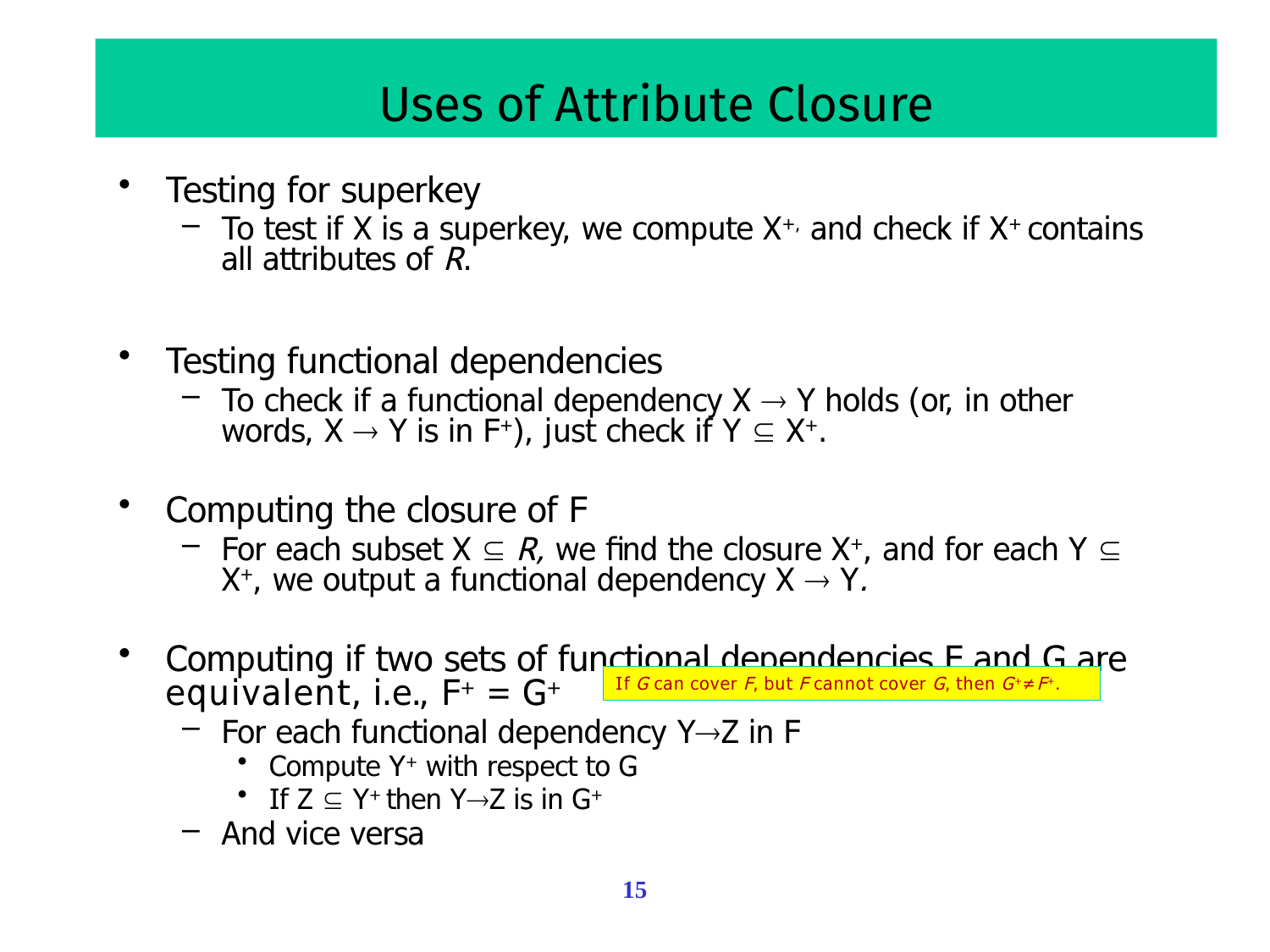

Uses of Attribute Closure
Testing for superkey
To test if X is a superkey, we compute X+, and check if X+ contains all attributes of R.

Testing functional dependencies
To check if a functional dependency X → Y holds (or, in other words, X → Y is in F+), just check if Y ⊆ X+.

Computing the closure of F
For each subset X ⊆ R, we find the closure X+, and for each Y ⊆ X+, we output a functional dependency X → Y.

Computing if two sets of functional dependencies F and G are equivalent, i.e., F+ = G+
For each functional dependency Y→Z in F
Compute Y+ with respect to G
If Z ⊆ Y+ then Y→Z is in G+
And vice versa

If G can cover F, but F cannot cover G, then G+≠F+.
15